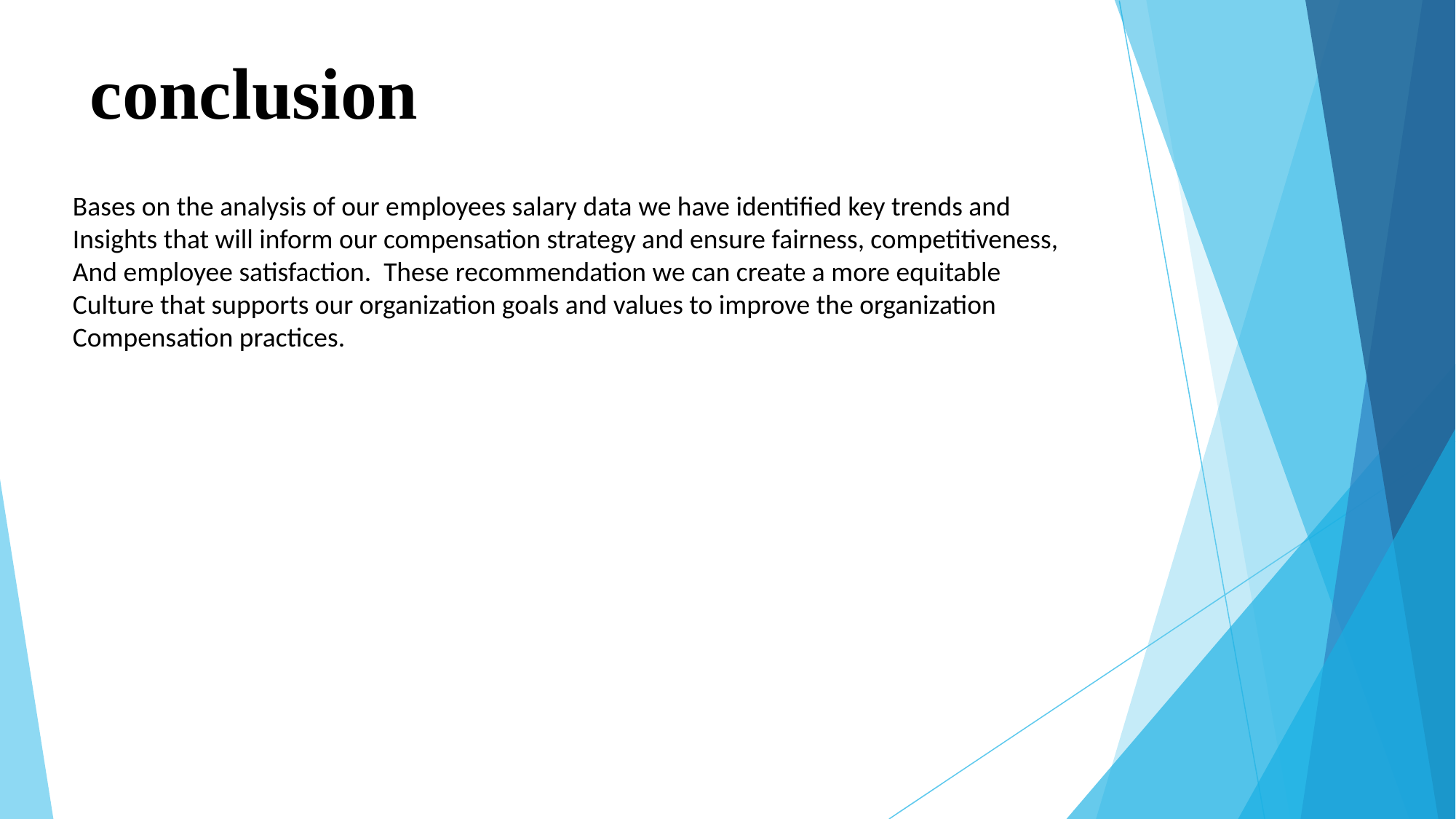

# conclusion
Bases on the analysis of our employees salary data we have identified key trends and
Insights that will inform our compensation strategy and ensure fairness, competitiveness,
And employee satisfaction.  These recommendation we can create a more equitable
Culture that supports our organization goals and values to improve the organization
Compensation practices.